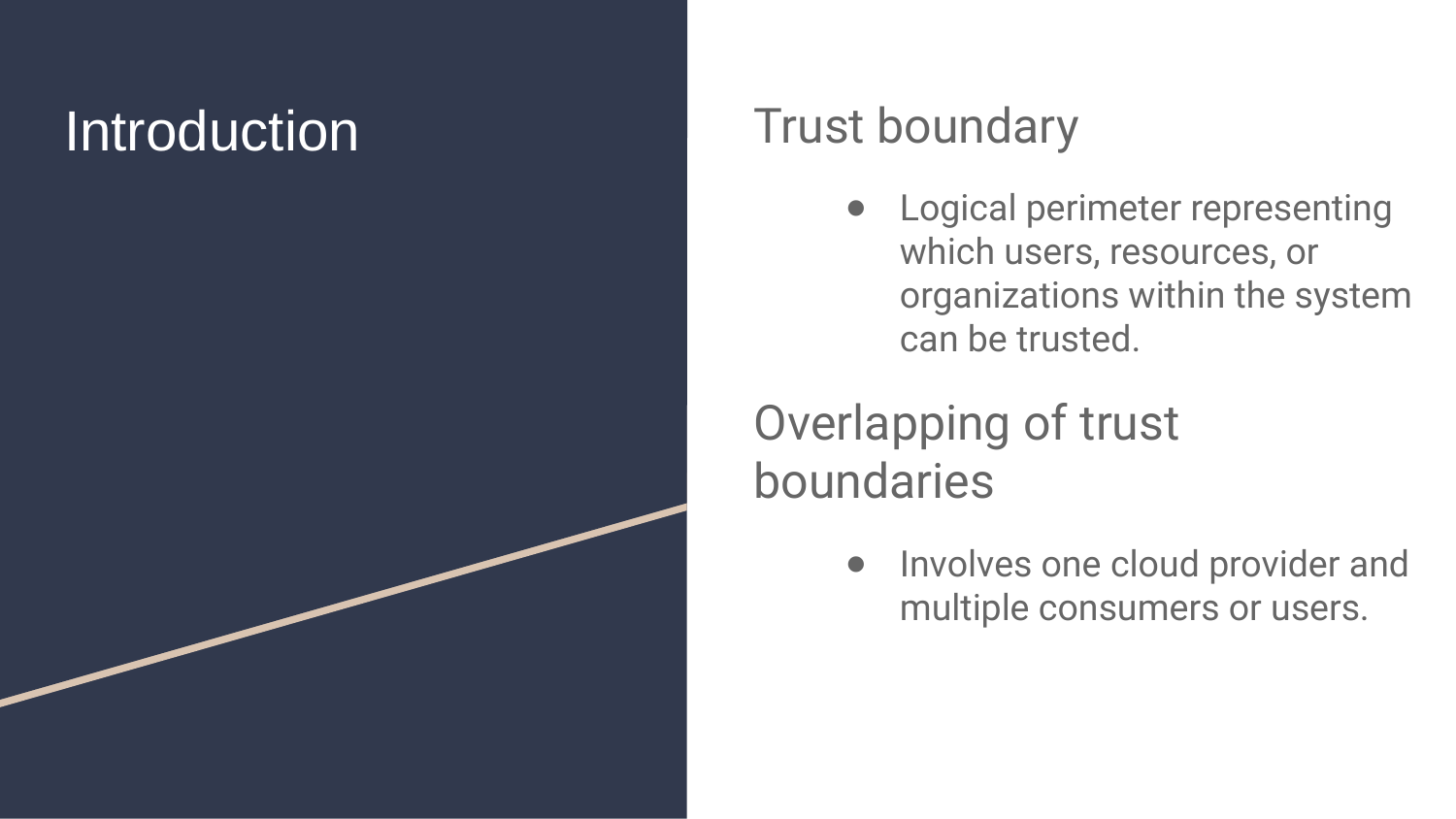

# Introduction
Trust boundary
Logical perimeter representing which users, resources, or organizations within the system can be trusted.
Overlapping of trust boundaries
Involves one cloud provider and multiple consumers or users.